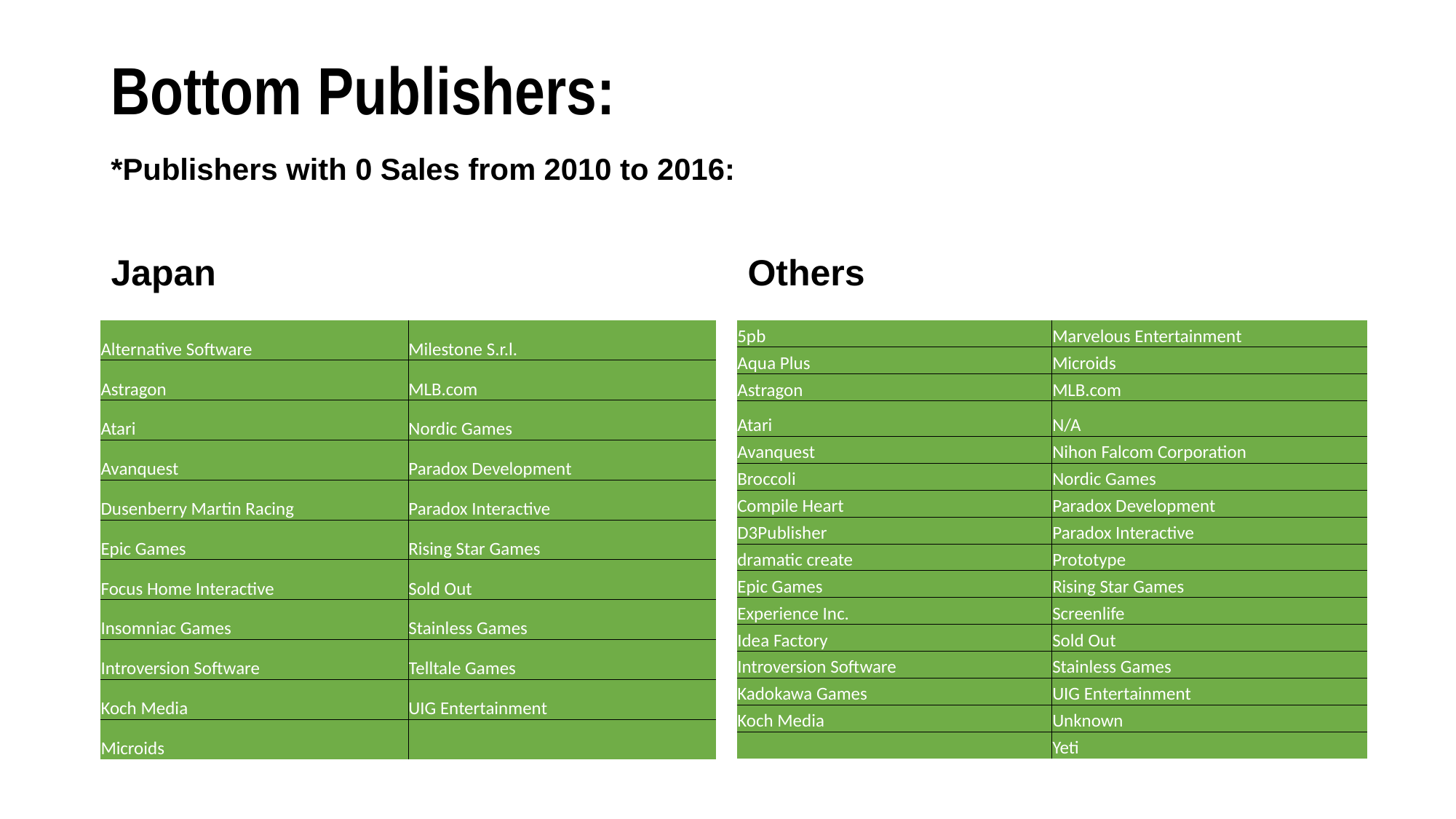

# Bottom Publishers:
*Publishers with 0 Sales from 2010 to 2016:
Japan
Others
| Alternative Software | Milestone S.r.l. |
| --- | --- |
| Astragon | MLB.com |
| Atari | Nordic Games |
| Avanquest | Paradox Development |
| Dusenberry Martin Racing | Paradox Interactive |
| Epic Games | Rising Star Games |
| Focus Home Interactive | Sold Out |
| Insomniac Games | Stainless Games |
| Introversion Software | Telltale Games |
| Koch Media | UIG Entertainment |
| Microids |  |
| 5pb | Marvelous Entertainment |
| --- | --- |
| Aqua Plus | Microids |
| Astragon | MLB.com |
| Atari | N/A |
| Avanquest | Nihon Falcom Corporation |
| Broccoli | Nordic Games |
| Compile Heart | Paradox Development |
| D3Publisher | Paradox Interactive |
| dramatic create | Prototype |
| Epic Games | Rising Star Games |
| Experience Inc. | Screenlife |
| Idea Factory | Sold Out |
| Introversion Software | Stainless Games |
| Kadokawa Games | UIG Entertainment |
| Koch Media | Unknown |
|  | Yeti |